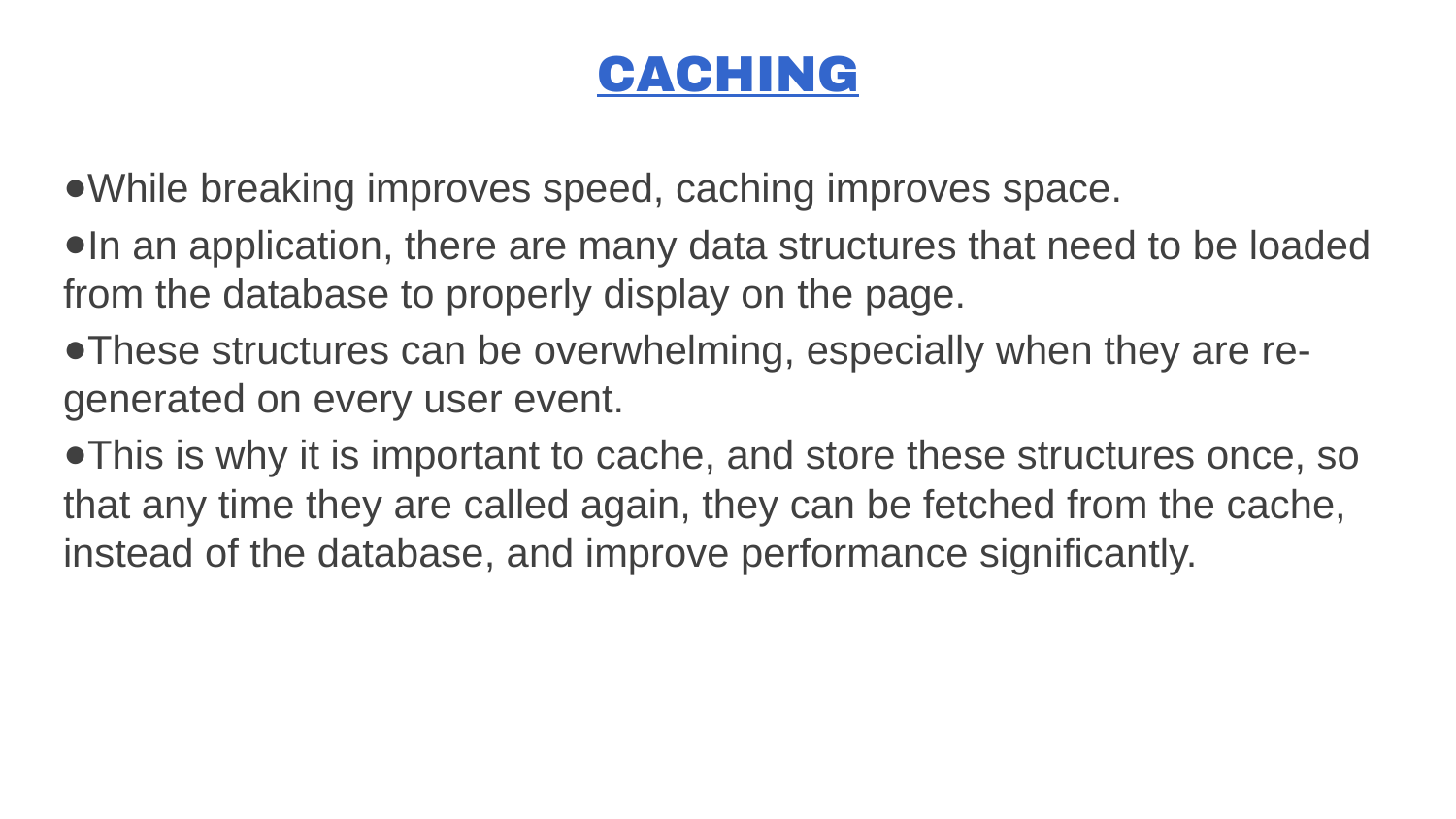

# CACHING
While breaking improves speed, caching improves space.
In an application, there are many data structures that need to be loaded from the database to properly display on the page.
These structures can be overwhelming, especially when they are re-generated on every user event.
This is why it is important to cache, and store these structures once, so that any time they are called again, they can be fetched from the cache, instead of the database, and improve performance significantly.